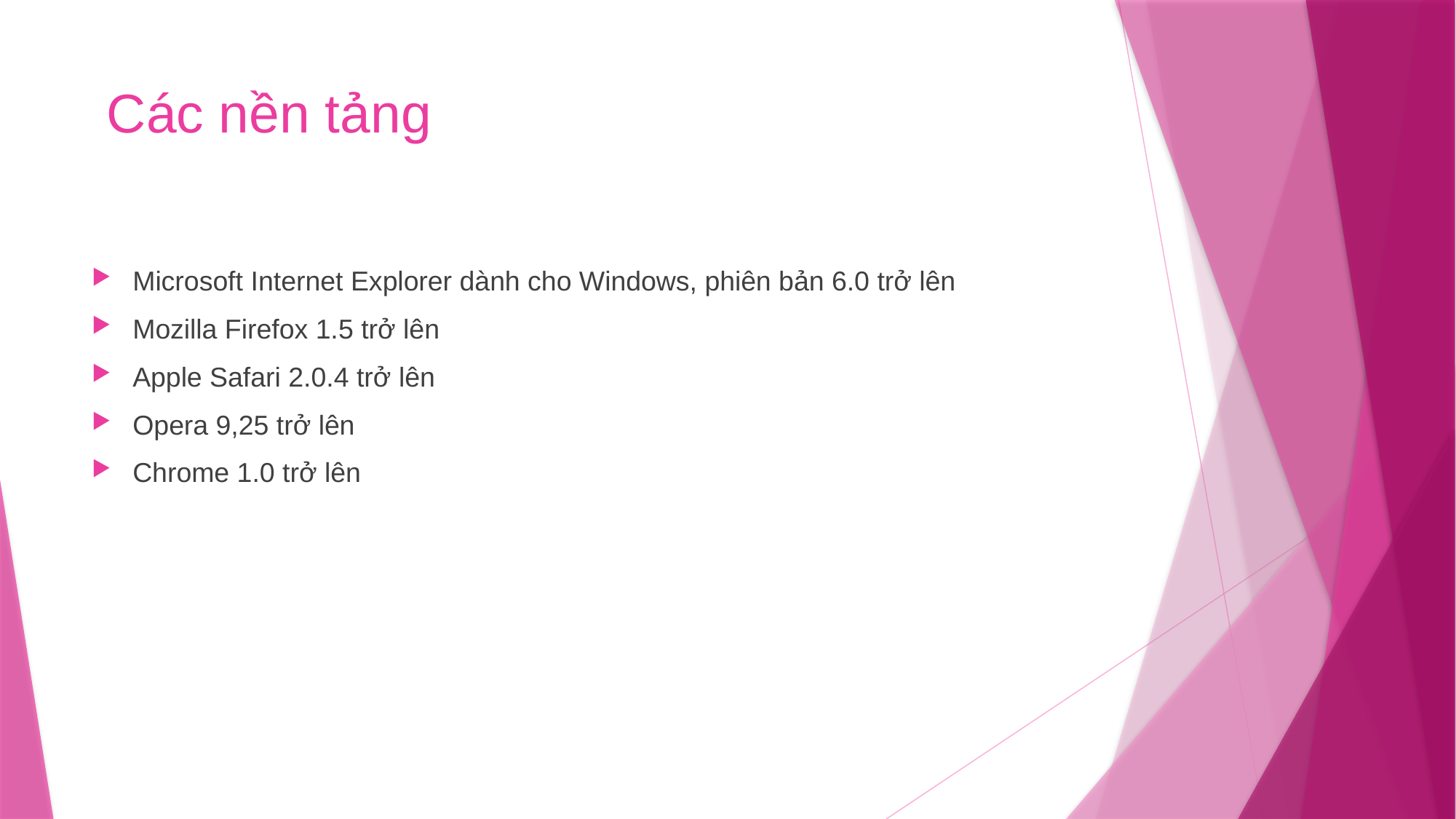

# Các nền tảng
Microsoft Internet Explorer dành cho Windows, phiên bản 6.0 trở lên
Mozilla Firefox 1.5 trở lên
Apple Safari 2.0.4 trở lên
Opera 9,25 trở lên
Chrome 1.0 trở lên